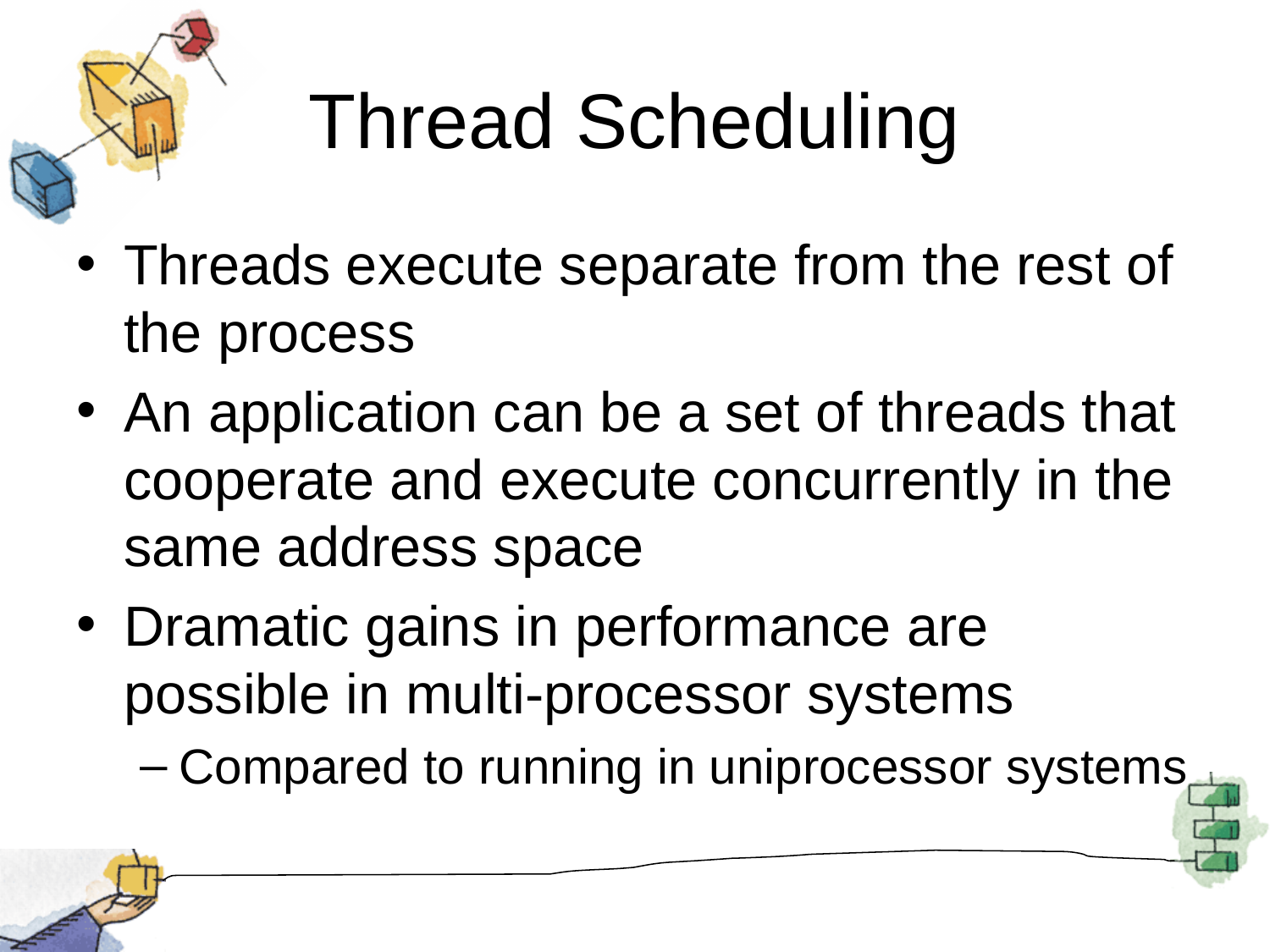

# Thread Scheduling
Threads execute separate from the rest of the process
An application can be a set of threads that cooperate and execute concurrently in the same address space
Dramatic gains in performance are possible in multi-processor systems
Compared to running in uniprocessor systems